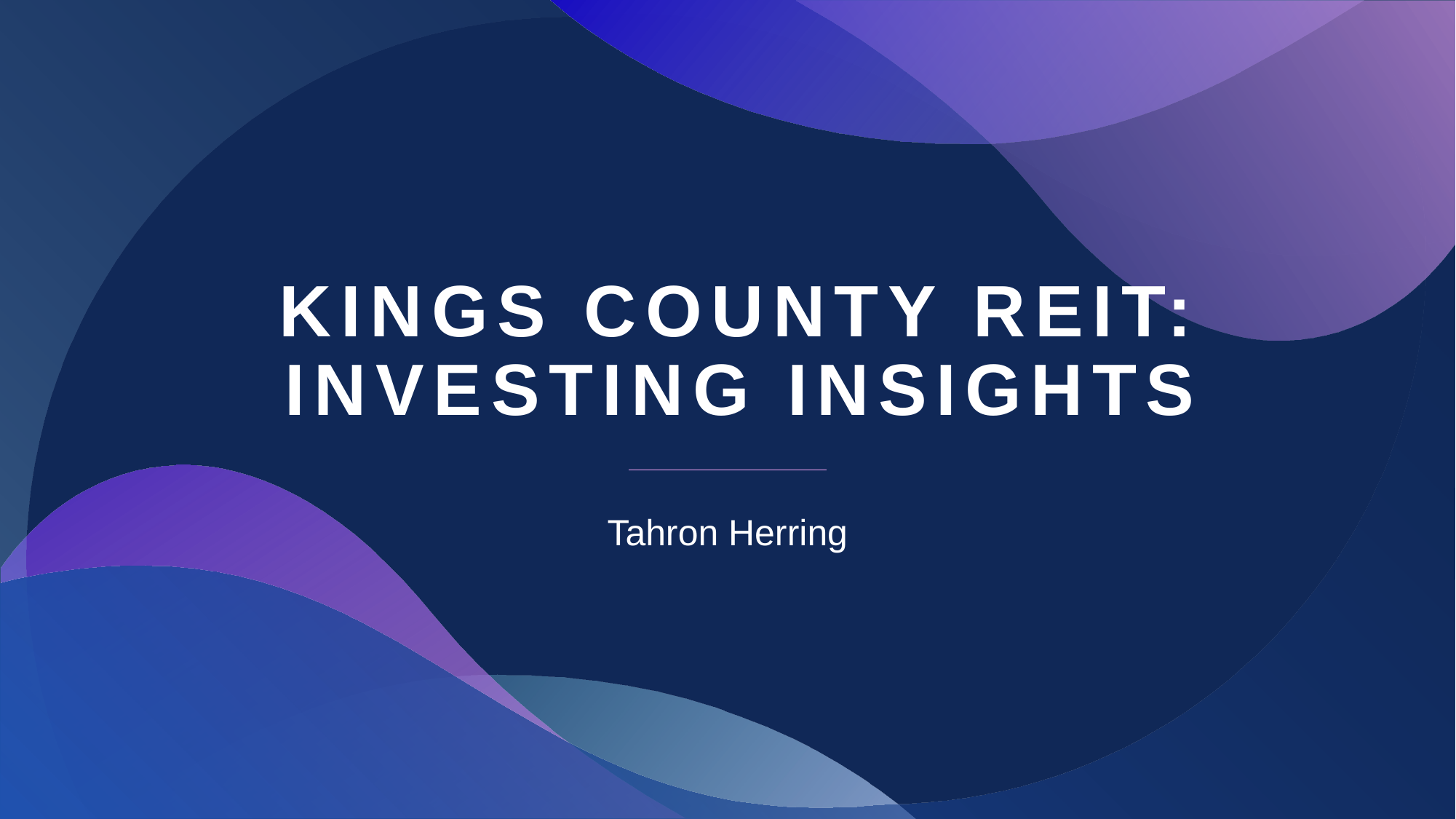

# Kings County REIT: INVESTING insights
Tahron Herring